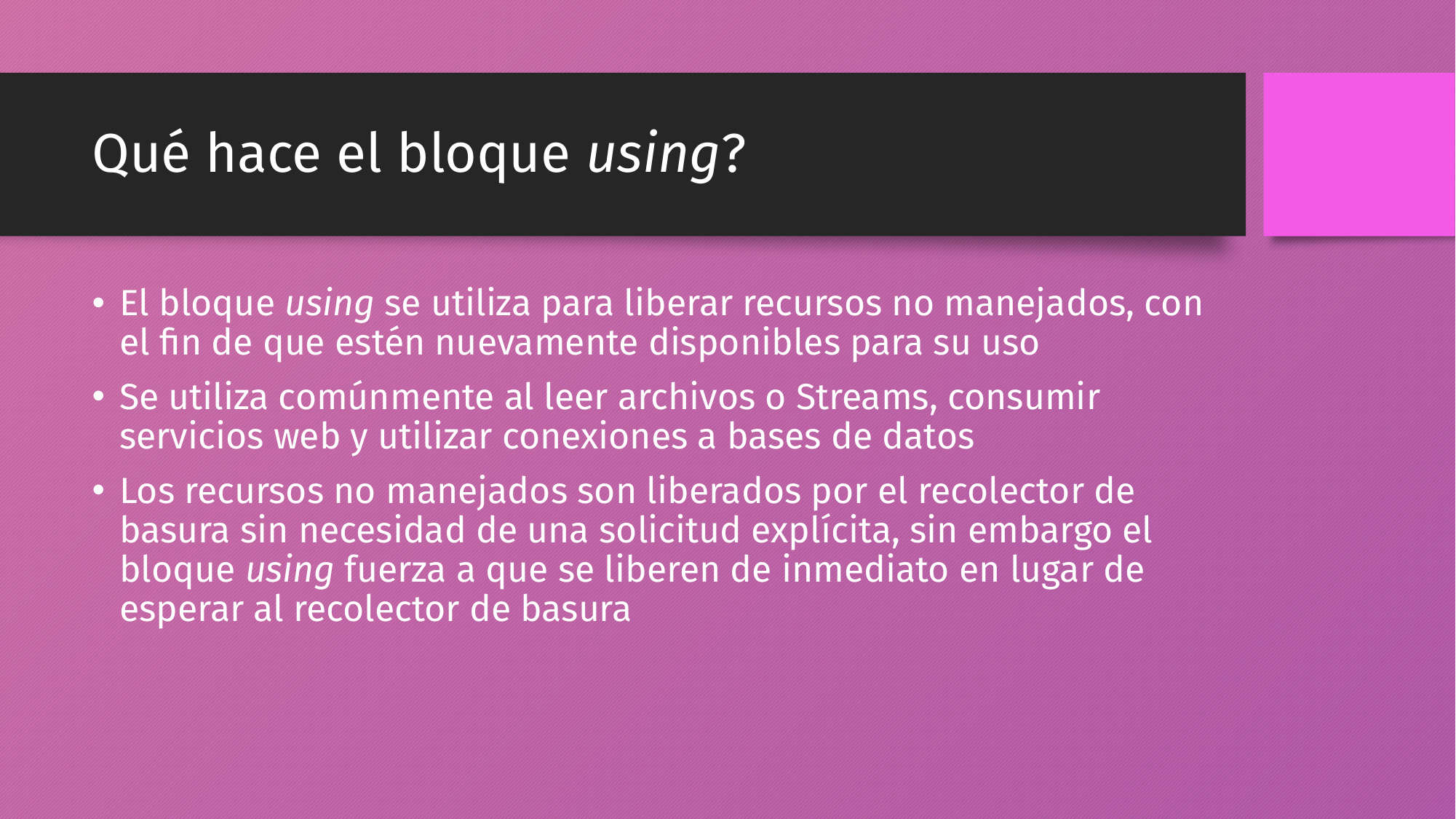

# Qué hace el bloque using?
El bloque using se utiliza para liberar recursos no manejados, con el fin de que estén nuevamente disponibles para su uso
Se utiliza comúnmente al leer archivos o Streams, consumir servicios web y utilizar conexiones a bases de datos
Los recursos no manejados son liberados por el recolector de basura sin necesidad de una solicitud explícita, sin embargo el bloque using fuerza a que se liberen de inmediato en lugar de esperar al recolector de basura